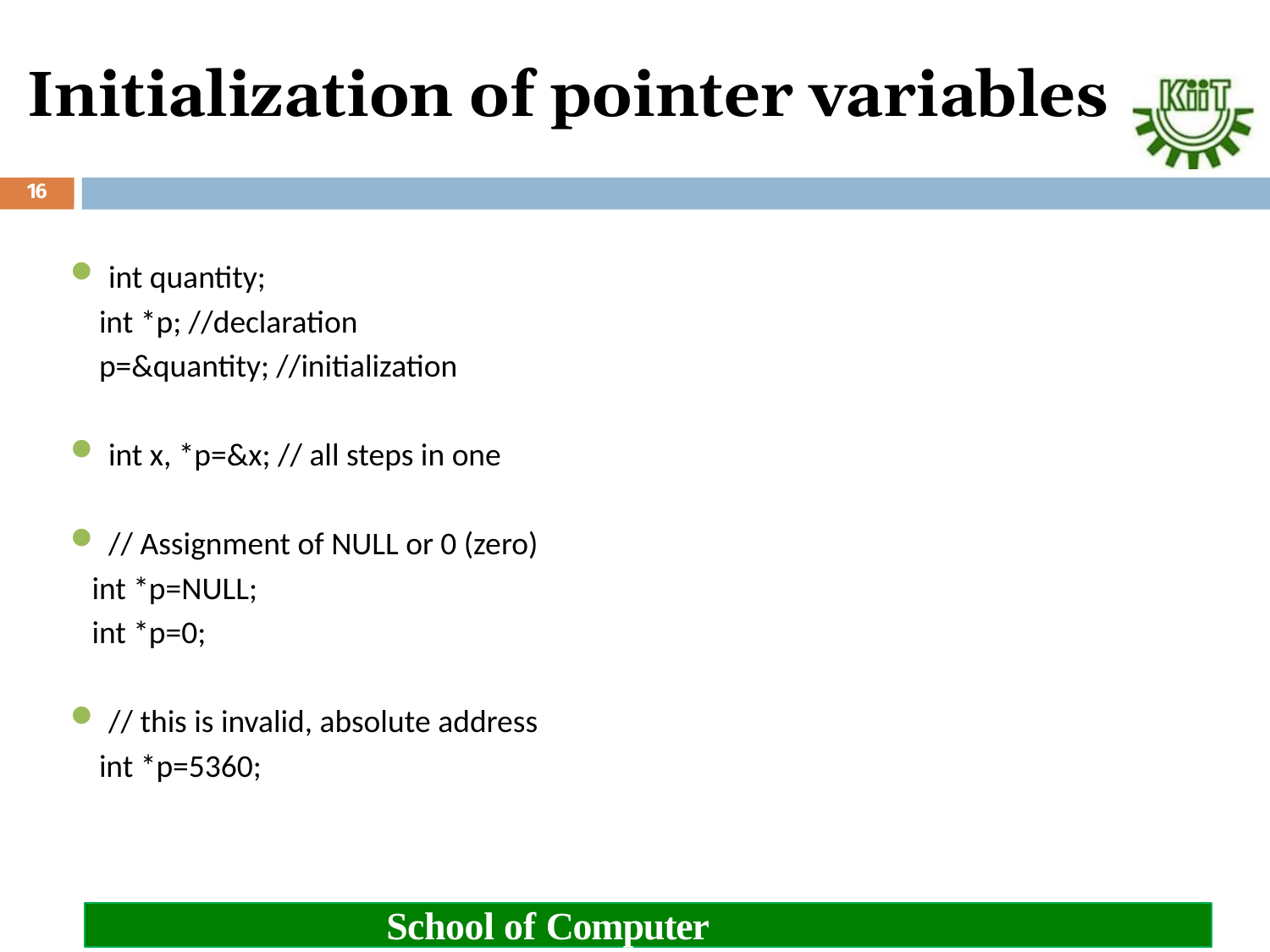

# Initialization of pointer variables

16

int quantity;
    int *p; //declaration
    p=&quantity; //initialization

int x, *p=&x; // all steps in one

// Assignment of NULL or 0 (zero)
   int *p=NULL;
   int *p=0;

// this is invalid, absolute address
    int *p=5360;

School of Computer Engineering